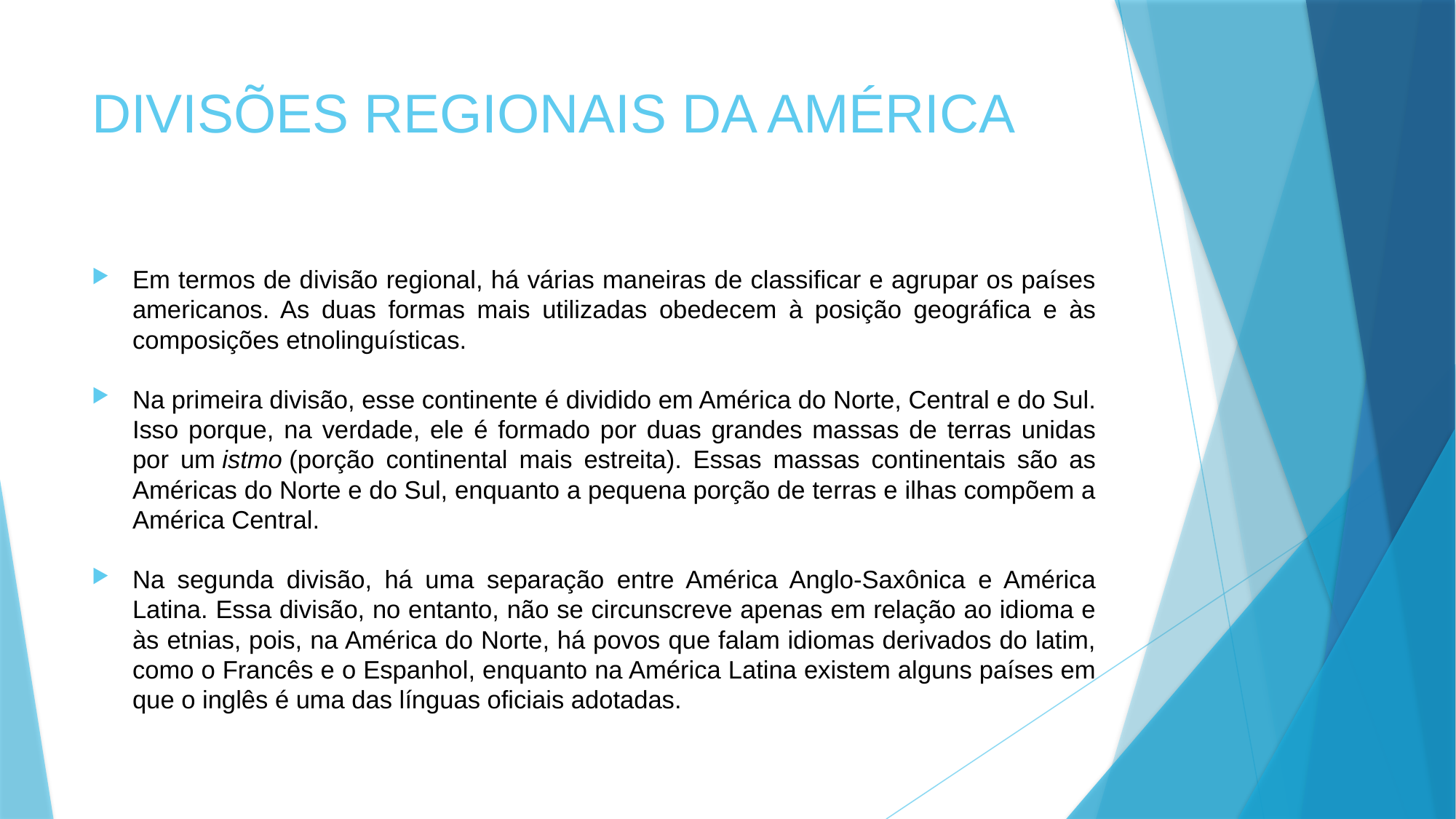

# DIVISÕES REGIONAIS DA AMÉRICA
Em termos de divisão regional, há várias maneiras de classificar e agrupar os países americanos. As duas formas mais utilizadas obedecem à posição geográfica e às composições etnolinguísticas.
Na primeira divisão, esse continente é dividido em América do Norte, Central e do Sul. Isso porque, na verdade, ele é formado por duas grandes massas de terras unidas por um istmo (porção continental mais estreita). Essas massas continentais são as Américas do Norte e do Sul, enquanto a pequena porção de terras e ilhas compõem a América Central.
Na segunda divisão, há uma separação entre América Anglo-Saxônica e América Latina. Essa divisão, no entanto, não se circunscreve apenas em relação ao idioma e às etnias, pois, na América do Norte, há povos que falam idiomas derivados do latim, como o Francês e o Espanhol, enquanto na América Latina existem alguns países em que o inglês é uma das línguas oficiais adotadas.